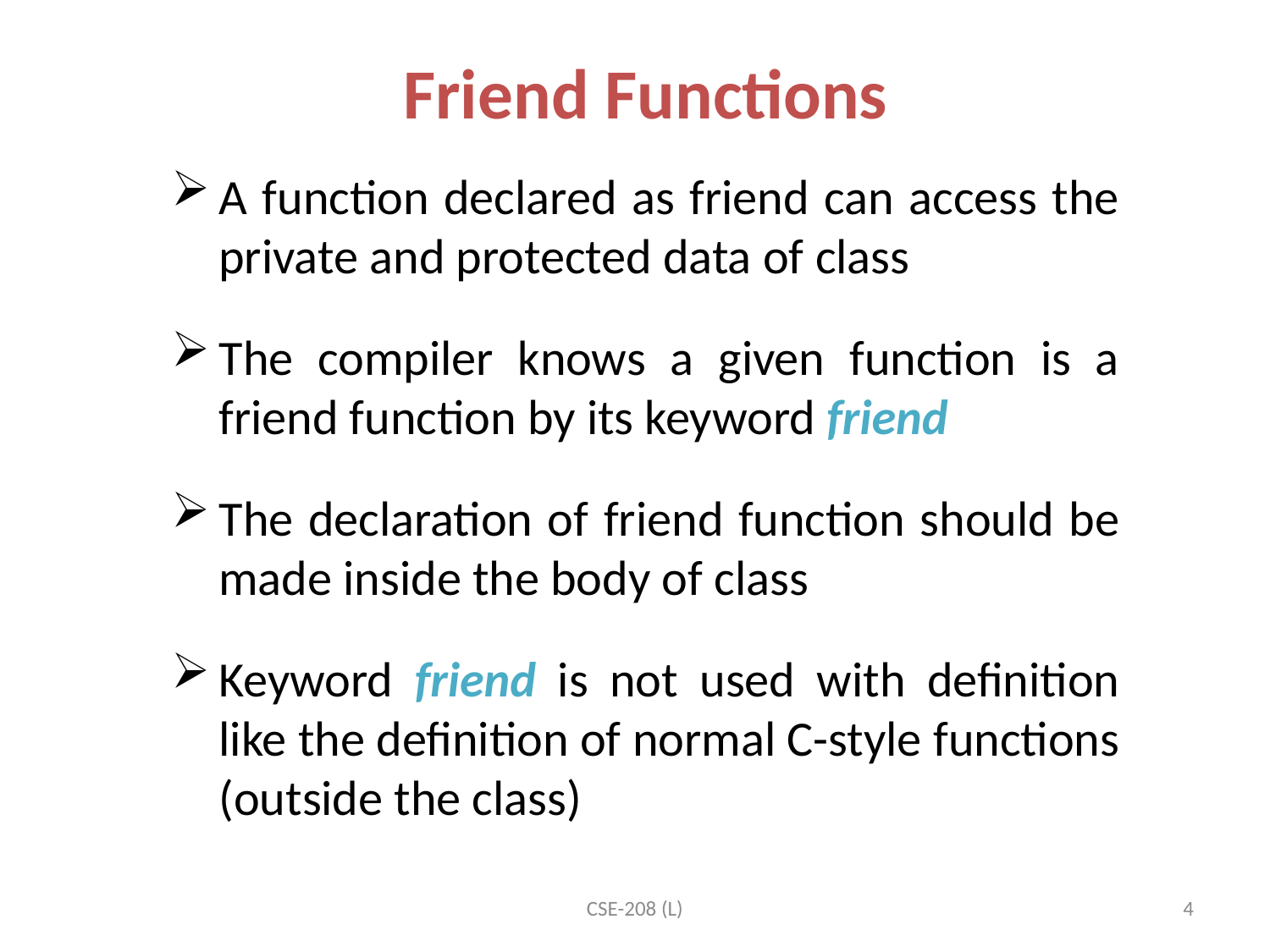

Friend Functions
A function declared as friend can access the private and protected data of class
The compiler knows a given function is a friend function by its keyword friend
The declaration of friend function should be made inside the body of class
Keyword friend is not used with definition like the definition of normal C-style functions (outside the class)

CSE-208 (L)
4